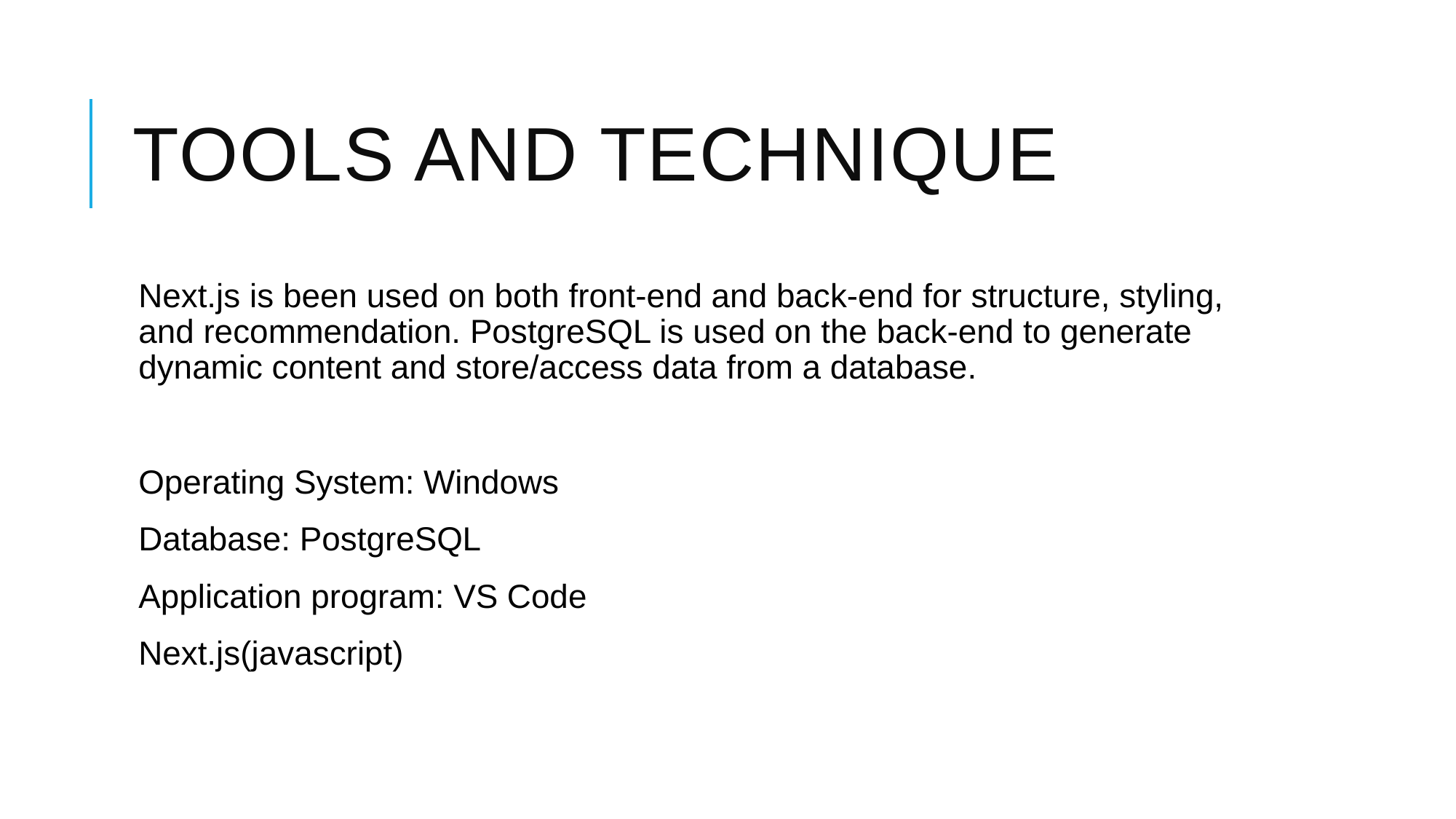

# Tools and Technique
Next.js is been used on both front-end and back-end for structure, styling, and recommendation. PostgreSQL is used on the back-end to generate dynamic content and store/access data from a database.

Operating System: Windows
Database: PostgreSQL
Application program: VS Code
Next.js(javascript)